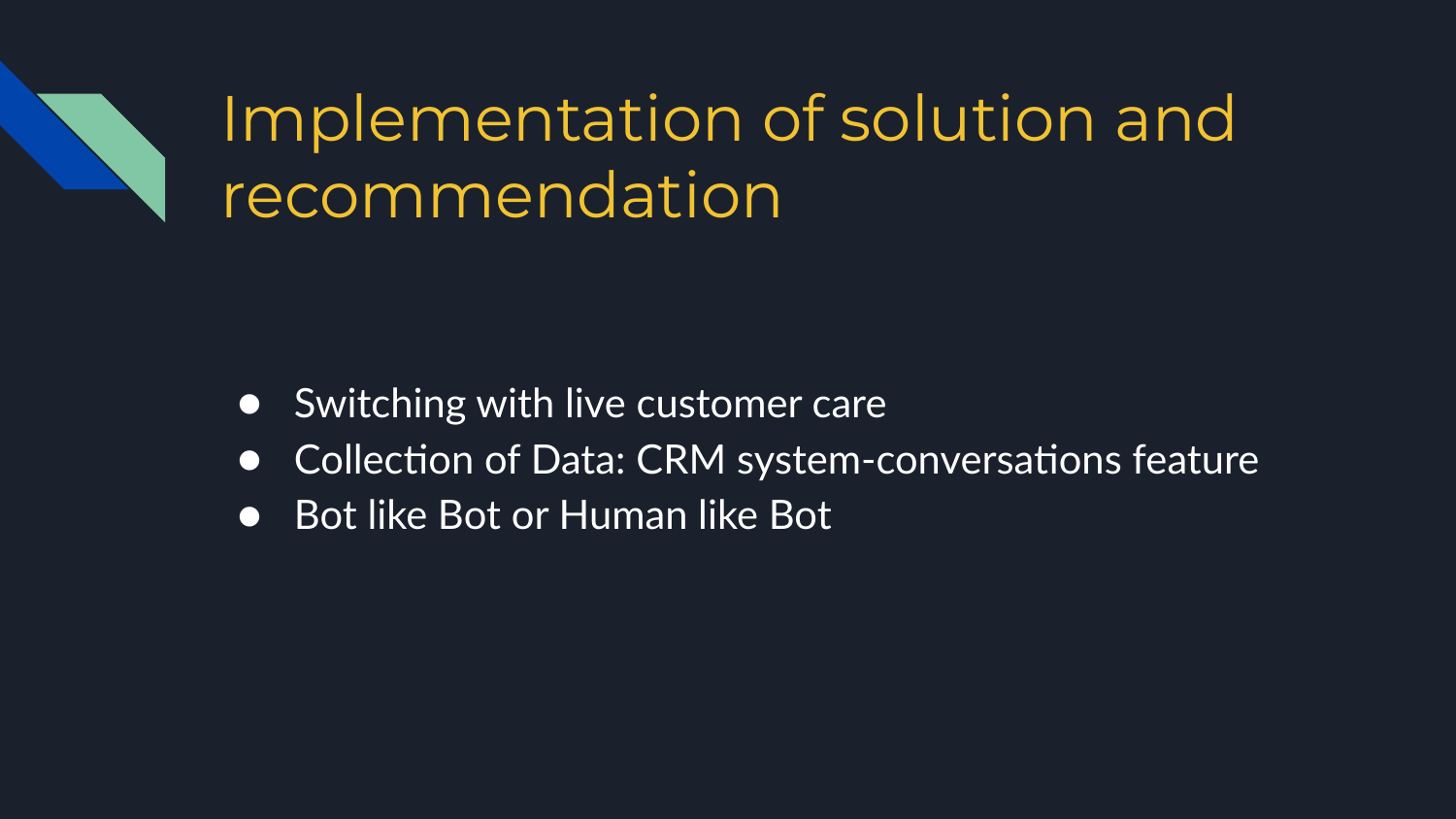

# Implementation of solution and recommendation
Switching with live customer care
Collection of Data: CRM system-conversations feature
Bot like Bot or Human like Bot